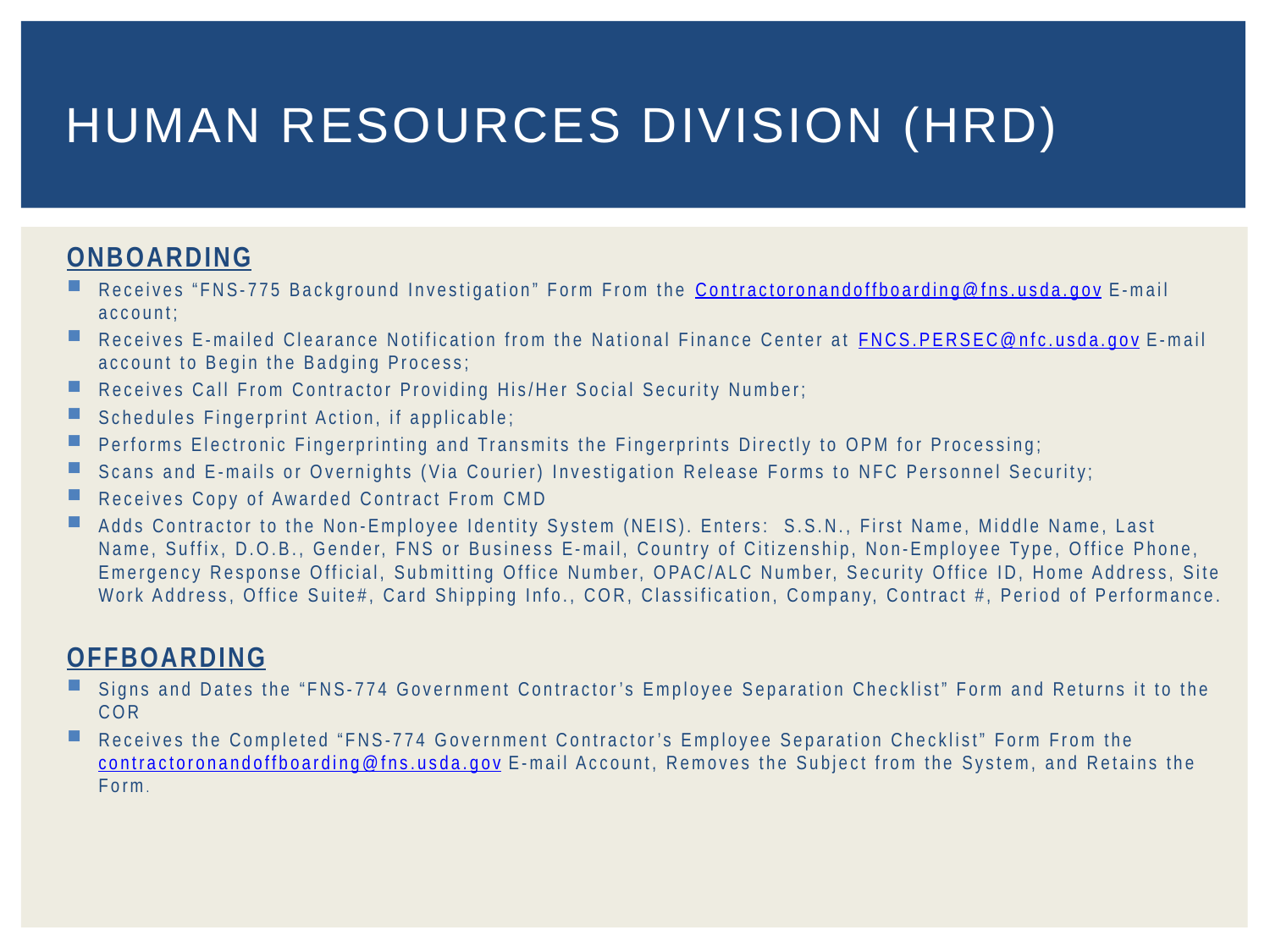

# Human resources division (HRD)
ONBOARDING
Receives “FNS-775 Background Investigation” Form From the Contractoronandoffboarding@fns.usda.gov E-mail account;
Receives E-mailed Clearance Notification from the National Finance Center at FNCS.PERSEC@nfc.usda.gov E-mail account to Begin the Badging Process;
Receives Call From Contractor Providing His/Her Social Security Number;
Schedules Fingerprint Action, if applicable;
Performs Electronic Fingerprinting and Transmits the Fingerprints Directly to OPM for Processing;
Scans and E-mails or Overnights (Via Courier) Investigation Release Forms to NFC Personnel Security;
Receives Copy of Awarded Contract From CMD
Adds Contractor to the Non-Employee Identity System (NEIS). Enters:  S.S.N., First Name, Middle Name, Last Name, Suffix, D.O.B., Gender, FNS or Business E-mail, Country of Citizenship, Non-Employee Type, Office Phone, Emergency Response Official, Submitting Office Number, OPAC/ALC Number, Security Office ID, Home Address, Site Work Address, Office Suite#, Card Shipping Info., COR, Classification, Company, Contract #, Period of Performance.

OFFBOARDING
Signs and Dates the “FNS-774 Government Contractor’s Employee Separation Checklist” Form and Returns it to the COR
Receives the Completed “FNS-774 Government Contractor’s Employee Separation Checklist” Form From the contractoronandoffboarding@fns.usda.gov E-mail Account, Removes the Subject from the System, and Retains the Form.